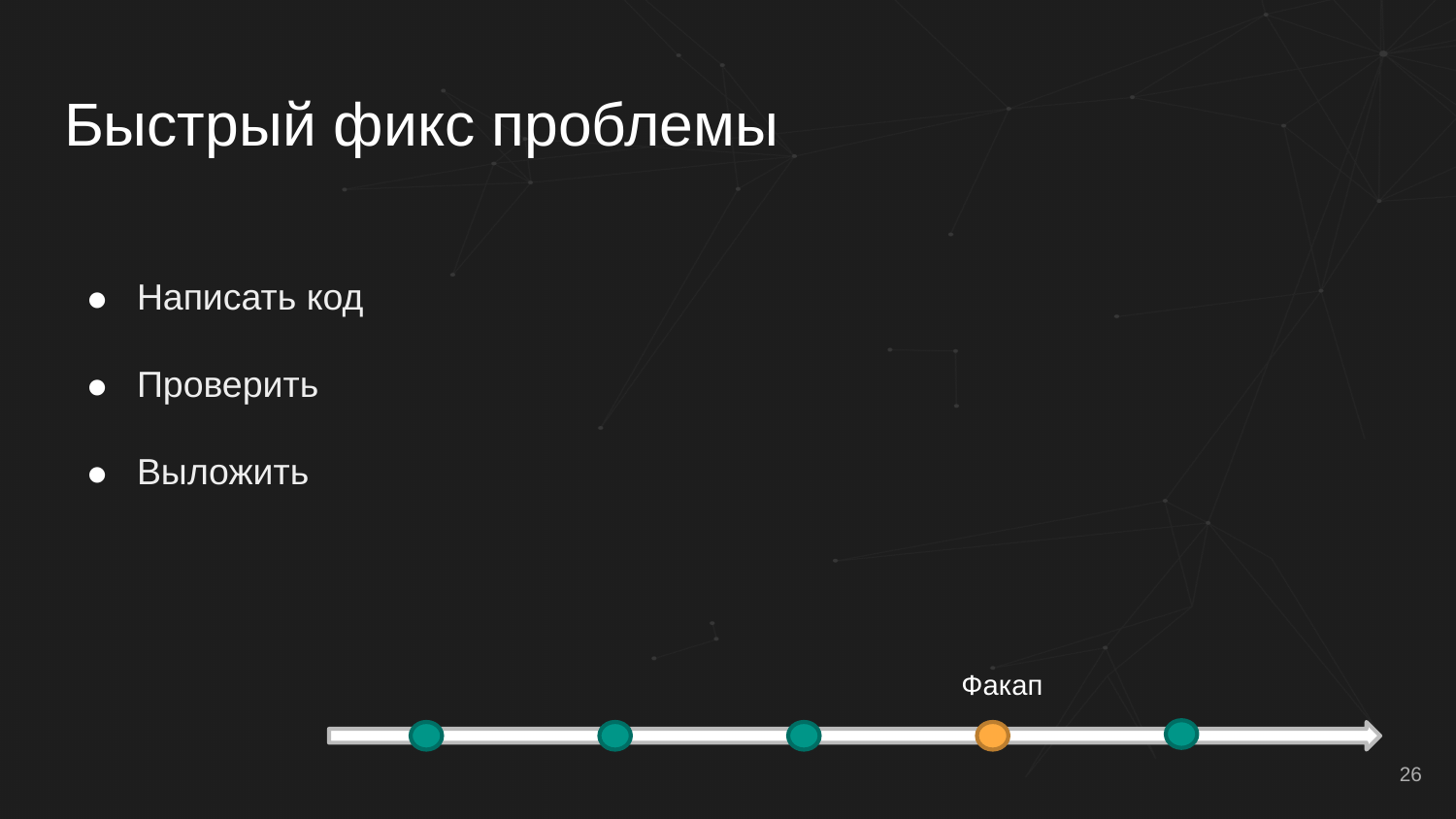

# Быстрый фикс проблемы
Написать код
Проверить
Выложить
Факап

26